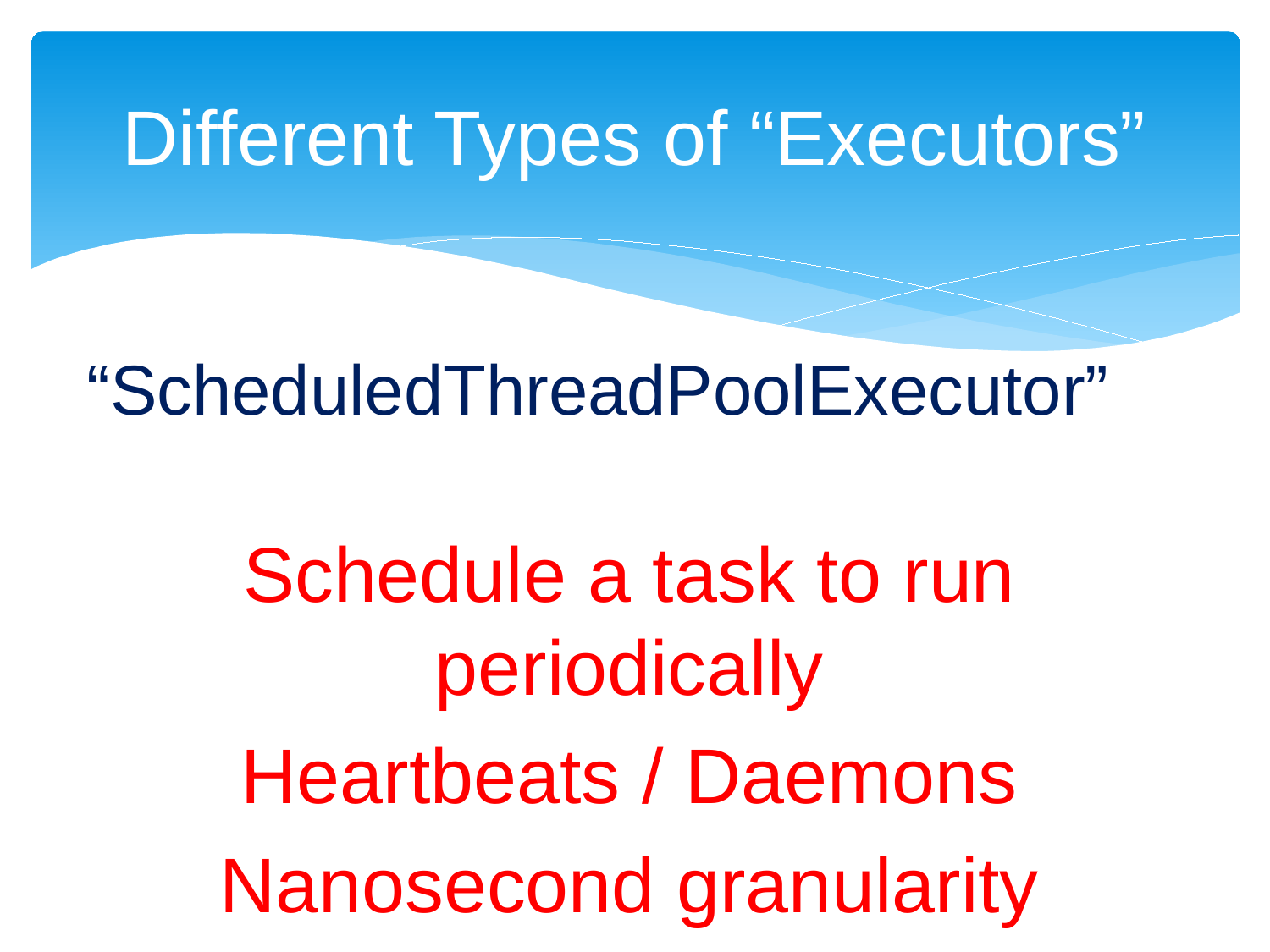

# Different Types of “Executors”
“ScheduledThreadPoolExecutor”
Schedule a task to run periodically
Heartbeats / Daemons
Nanosecond granularity